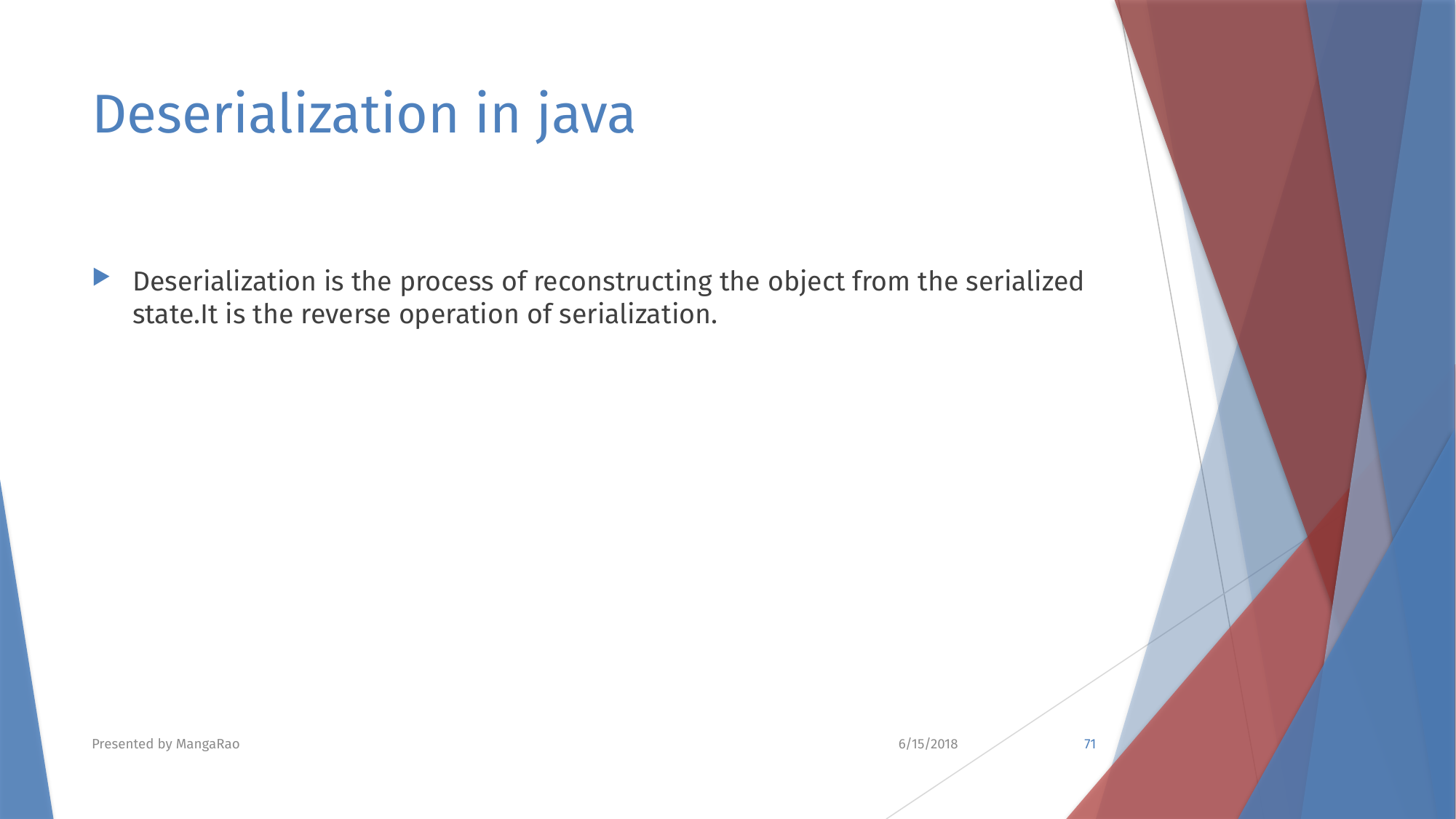

# Deserialization in java
Deserialization is the process of reconstructing the object from the serialized state.It is the reverse operation of serialization.
Presented by MangaRao
6/15/2018
71